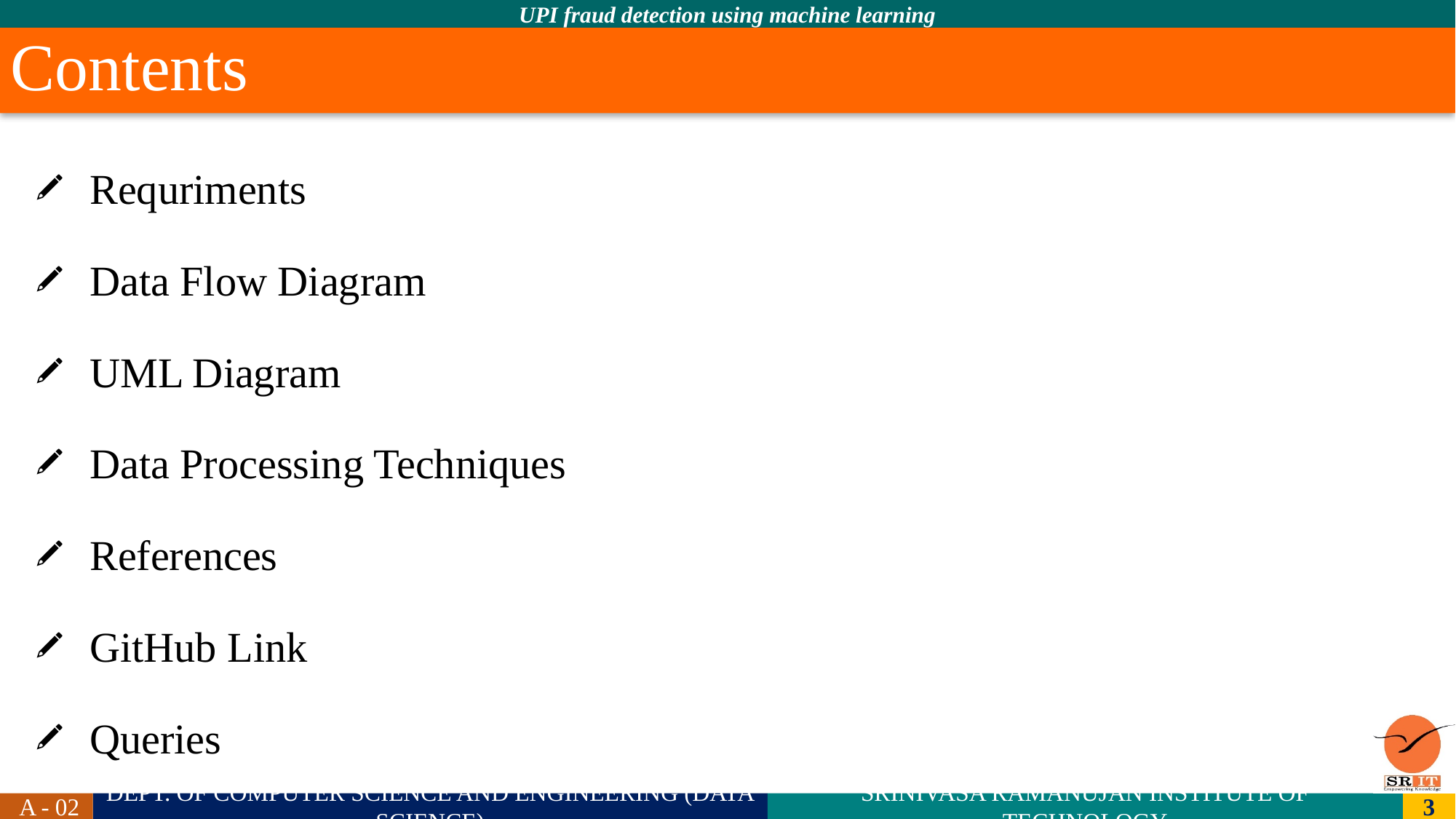

# Contents
Requriments
Data Flow Diagram
UML Diagram
Data Processing Techniques
References
GitHub Link
Queries